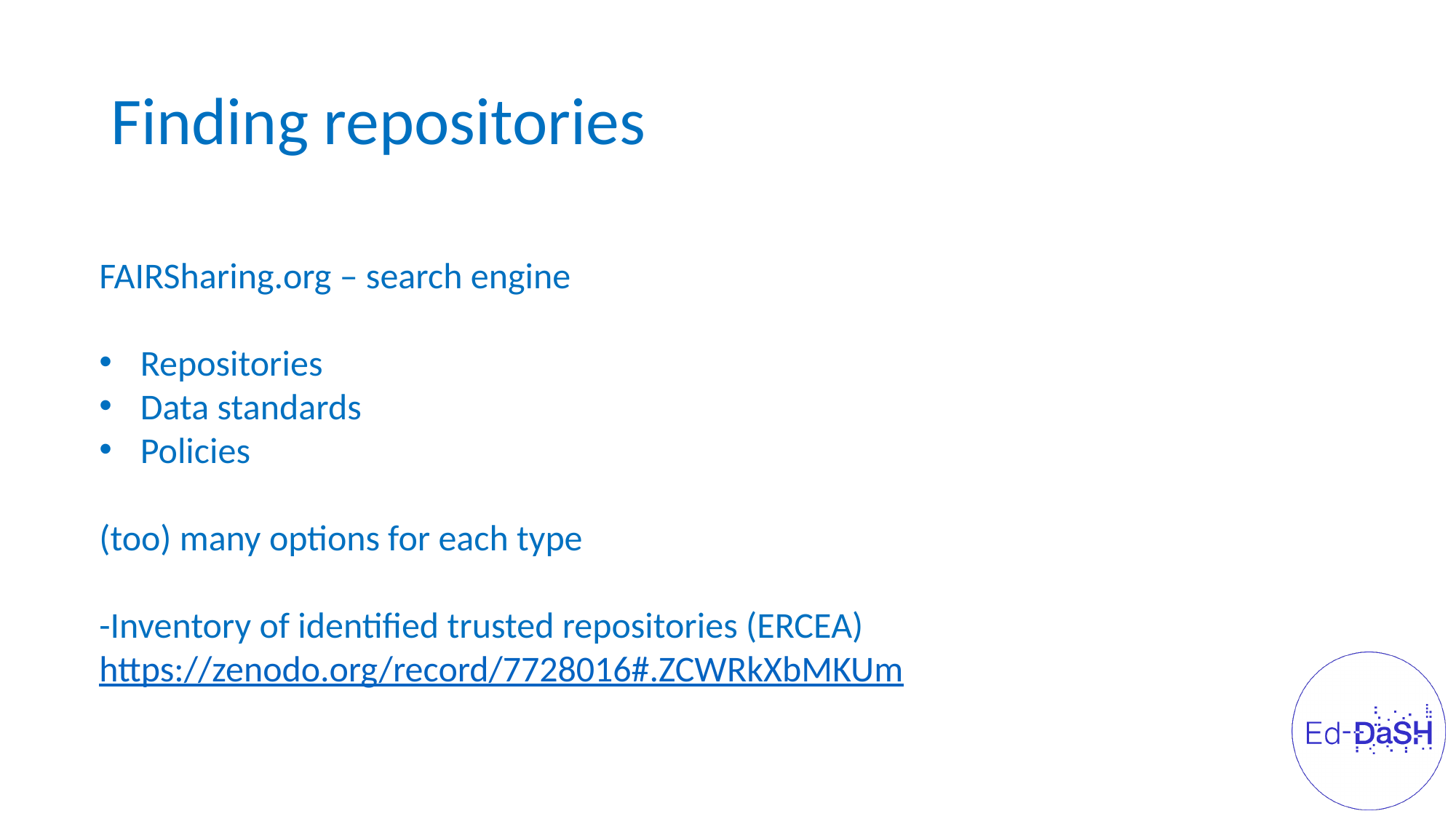

# Finding repositories
FAIRSharing.org – search engine

Repositories
Data standards
Policies

(too) many options for each type

-Inventory of identified trusted repositories (ERCEA)
https://zenodo.org/record/7728016#.ZCWRkXbMKUm